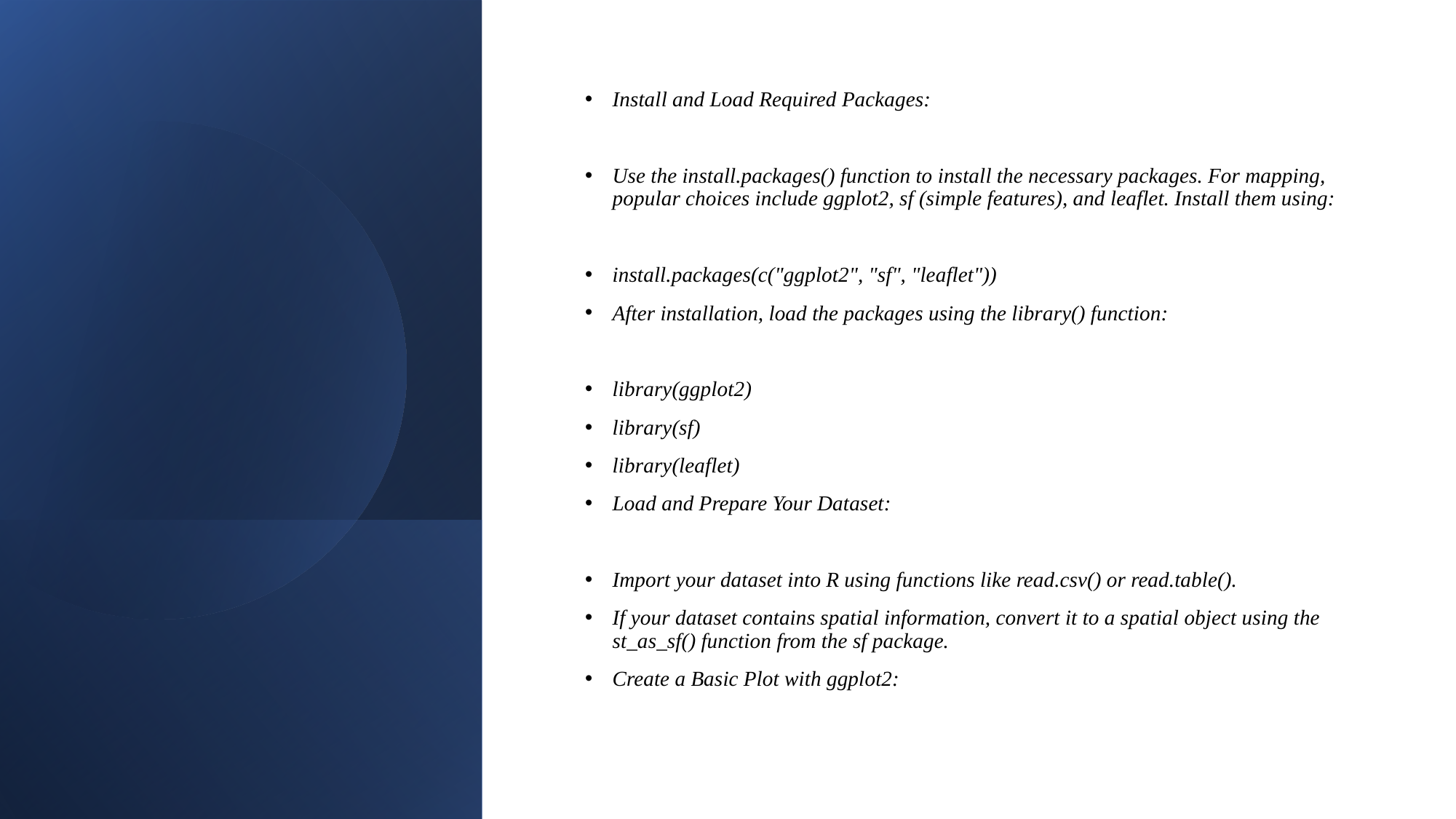

Install and Load Required Packages:

Use the install.packages() function to install the necessary packages. For mapping, popular choices include ggplot2, sf (simple features), and leaflet. Install them using:

install.packages(c("ggplot2", "sf", "leaflet"))
After installation, load the packages using the library() function:

library(ggplot2)
library(sf)
library(leaflet)
Load and Prepare Your Dataset:

Import your dataset into R using functions like read.csv() or read.table().
If your dataset contains spatial information, convert it to a spatial object using the st_as_sf() function from the sf package.
Create a Basic Plot with ggplot2: